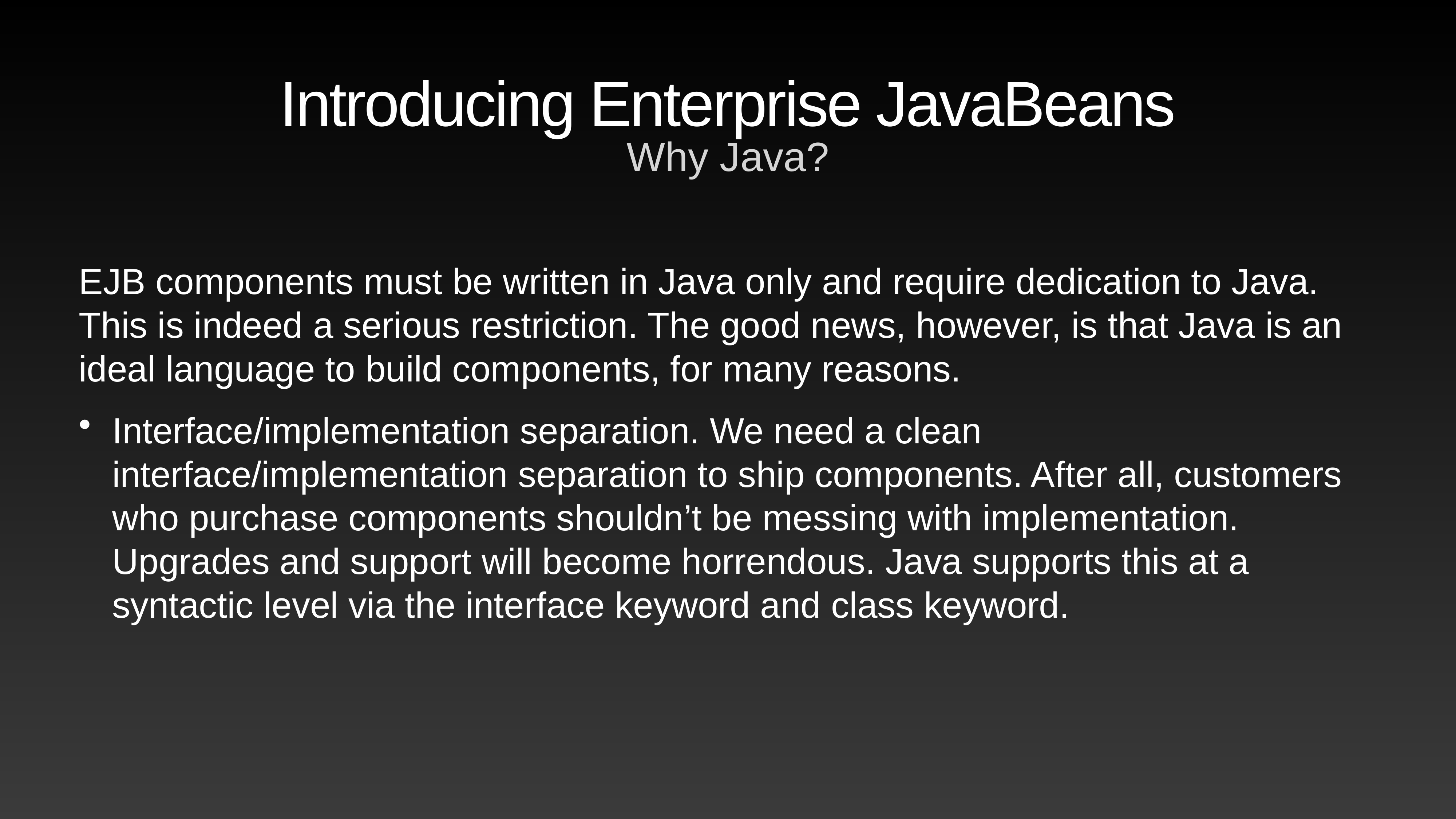

# Introducing Enterprise JavaBeans
Why Java?
EJB components must be written in Java only and require dedication to Java. This is indeed a serious restriction. The good news, however, is that Java is an ideal language to build components, for many reasons.
Interface/implementation separation. We need a clean interface/implementation separation to ship components. After all, customers who purchase components shouldn’t be messing with implementation. Upgrades and support will become horrendous. Java supports this at a syntactic level via the interface keyword and class keyword.